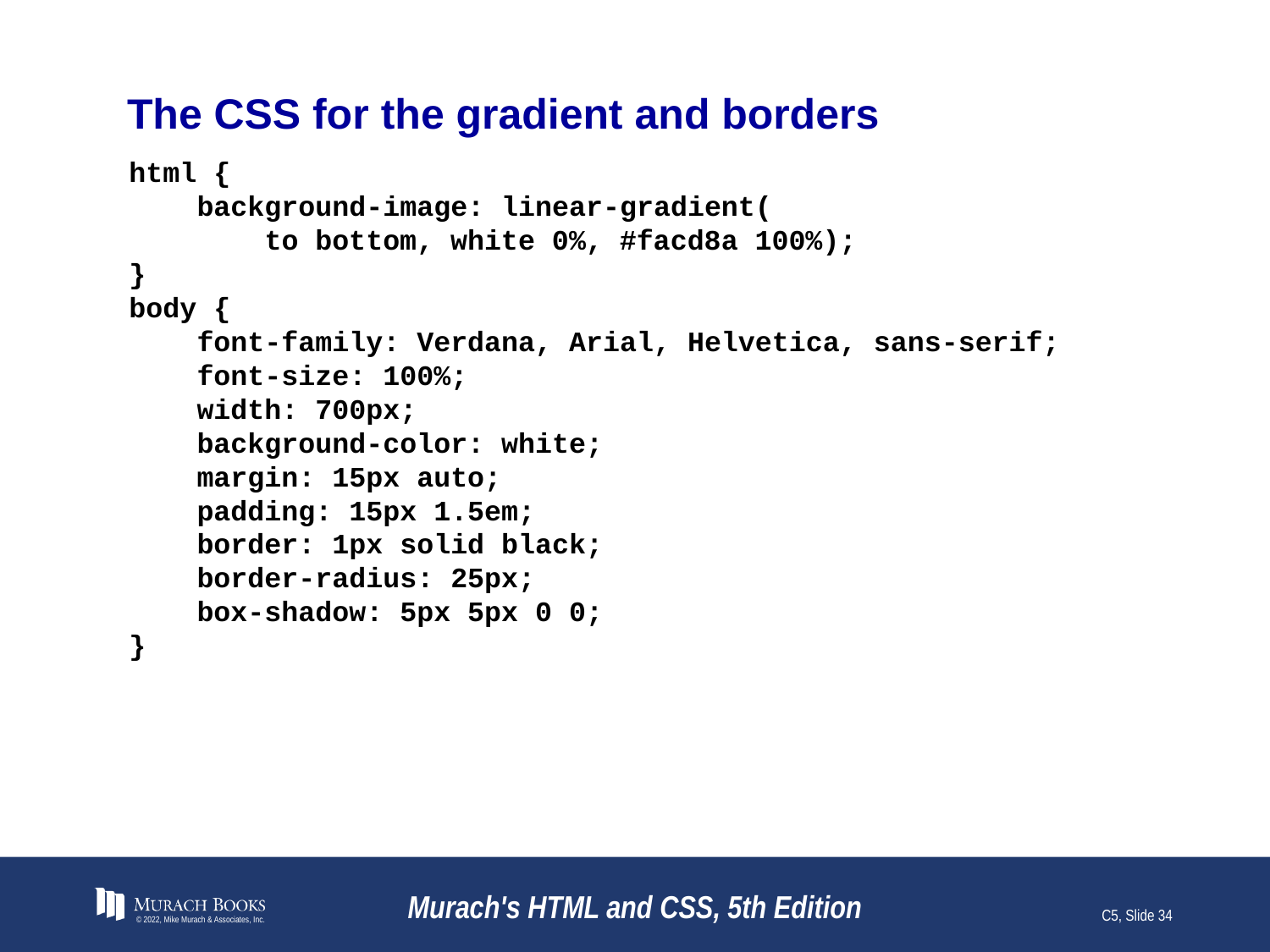

# The CSS for the gradient and borders
html {
    background-image: linear-gradient(
        to bottom, white 0%, #facd8a 100%);
}
body {
    font-family: Verdana, Arial, Helvetica, sans-serif;
    font-size: 100%;
    width: 700px;
    background-color: white;
    margin: 15px auto;
    padding: 15px 1.5em;
    border: 1px solid black;
    border-radius: 25px;
    box-shadow: 5px 5px 0 0;
}

© 2022, Mike Murach & Associates, Inc.
Murach's HTML and CSS, 5th Edition

C5, Slide 34